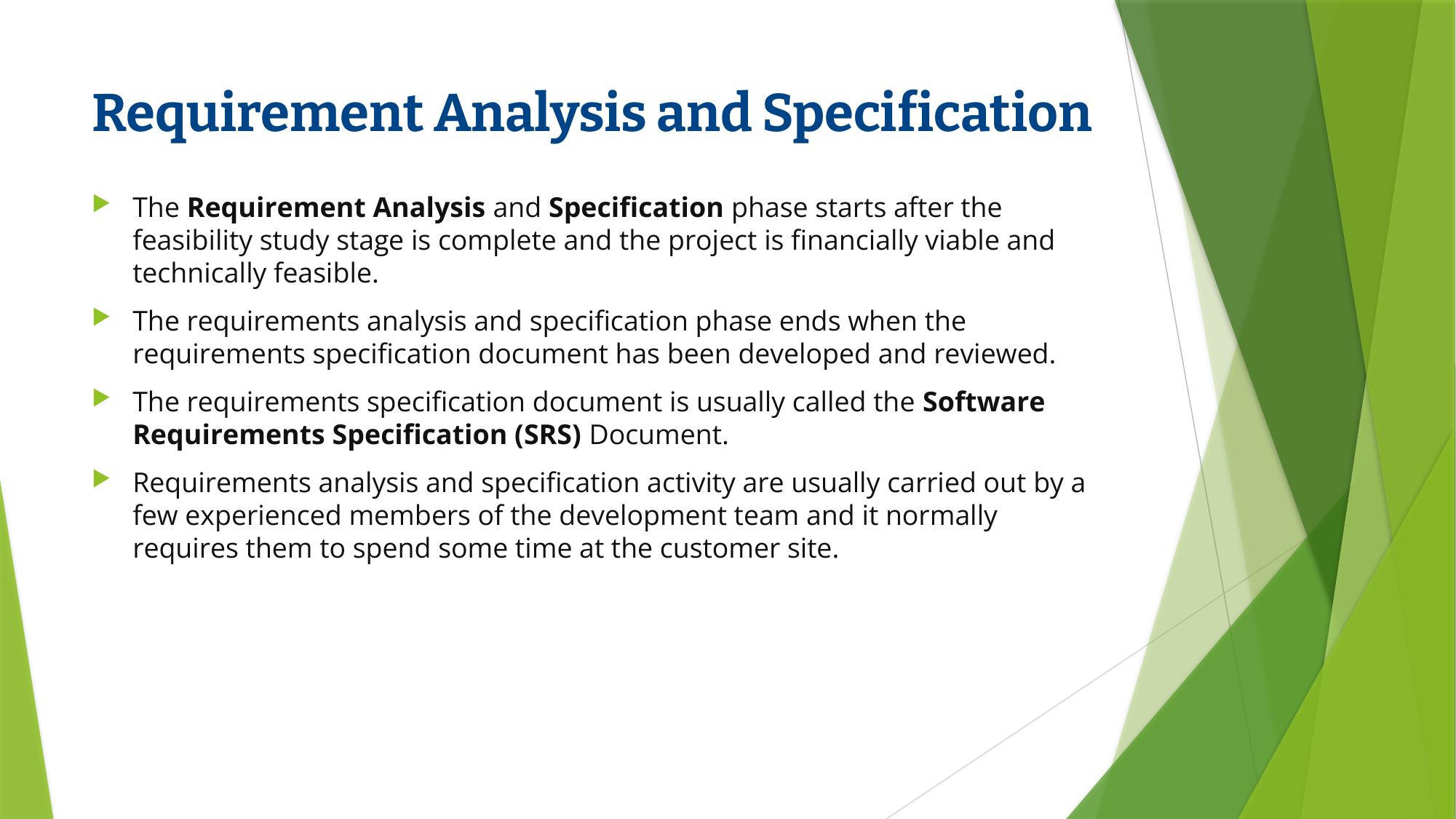

# Requirement Analysis and Specification
The Requirement Analysis and Specification phase starts after the feasibility study stage is complete and the project is financially viable and technically feasible.
The requirements analysis and specification phase ends when the requirements specification document has been developed and reviewed.
The requirements specification document is usually called the Software Requirements Specification (SRS) Document.
Requirements analysis and specification activity are usually carried out by a few experienced members of the development team and it normally requires them to spend some time at the customer site.